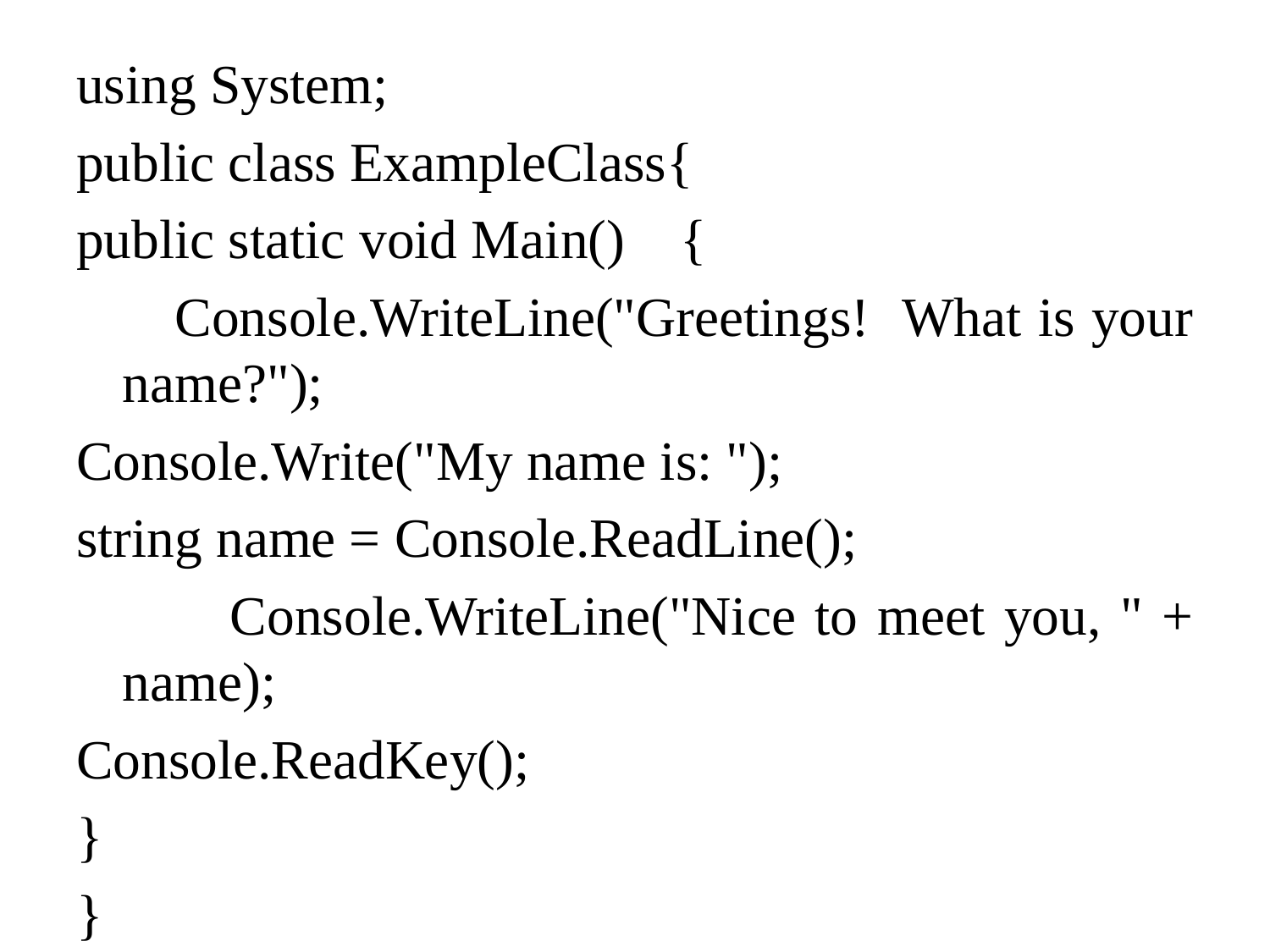

using System;
public class ExampleClass{
public static void Main()    {
      Console.WriteLine("Greetings!  What is your name?");
Console.Write("My name is: ");
string name = Console.ReadLine();
        Console.WriteLine("Nice to meet you, " + name);
Console.ReadKey();
}
}